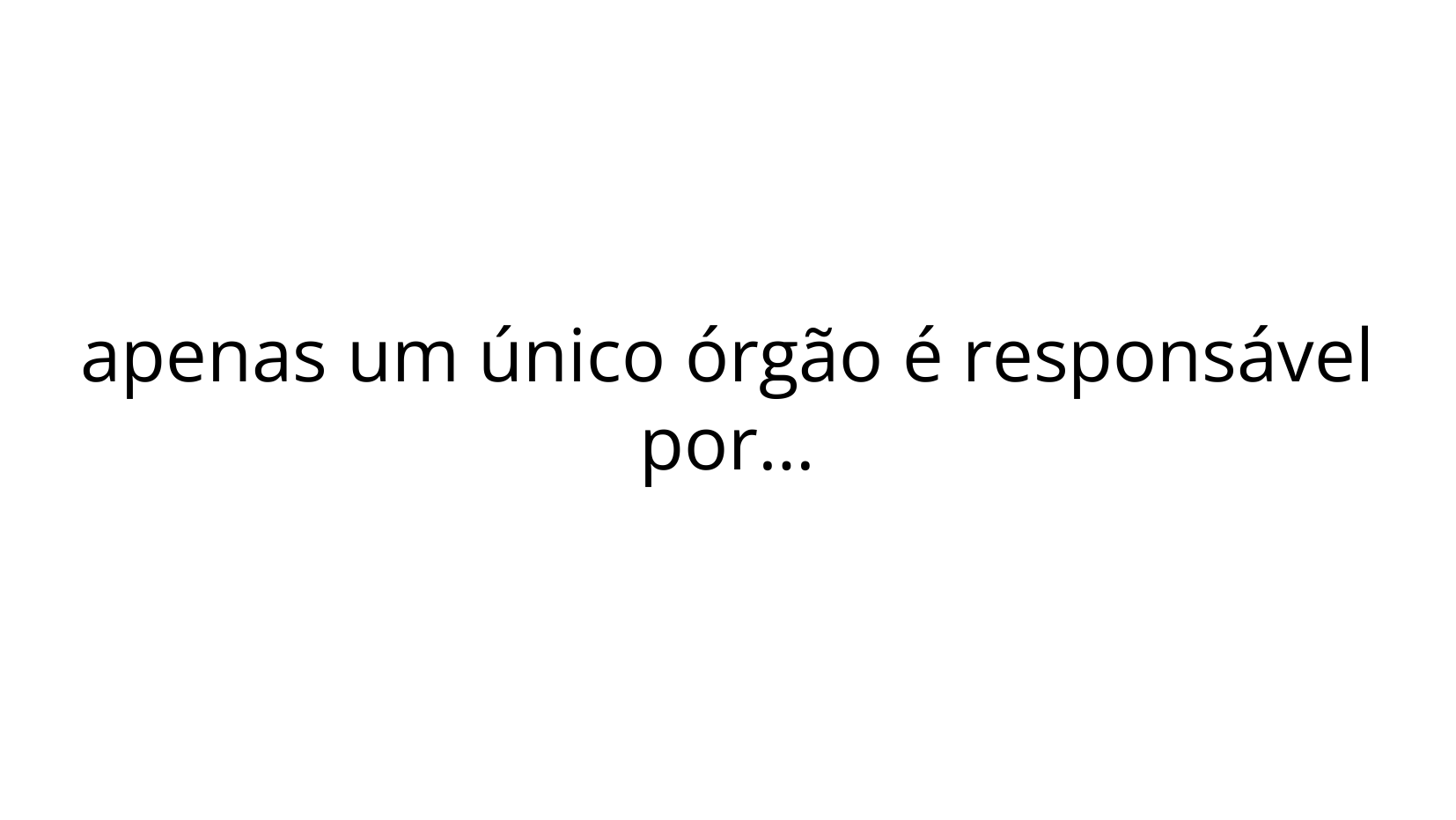

apenas um único órgão é responsável por…